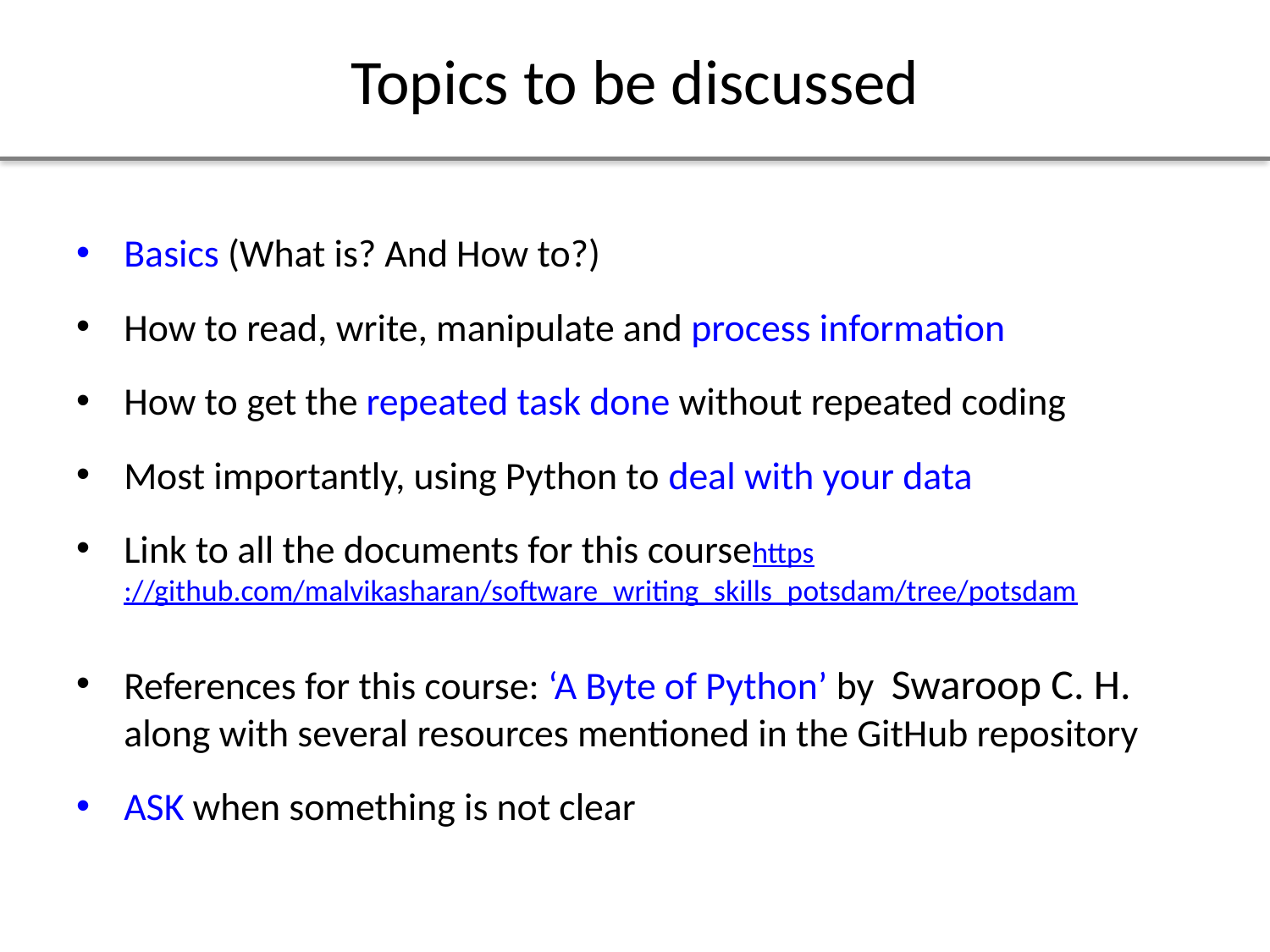

# Topics to be discussed
Basics (What is? And How to?)

How to read, write, manipulate and process information

How to get the repeated task done without repeated coding

Most importantly, using Python to deal with your data

Link to all the documents for this coursehttps://github.com/malvikasharan/software_writing_skills_potsdam/tree/potsdam

References for this course: ‘A Byte of Python’ by  Swaroop C. H. along with several resources mentioned in the GitHub repository

ASK when something is not clear